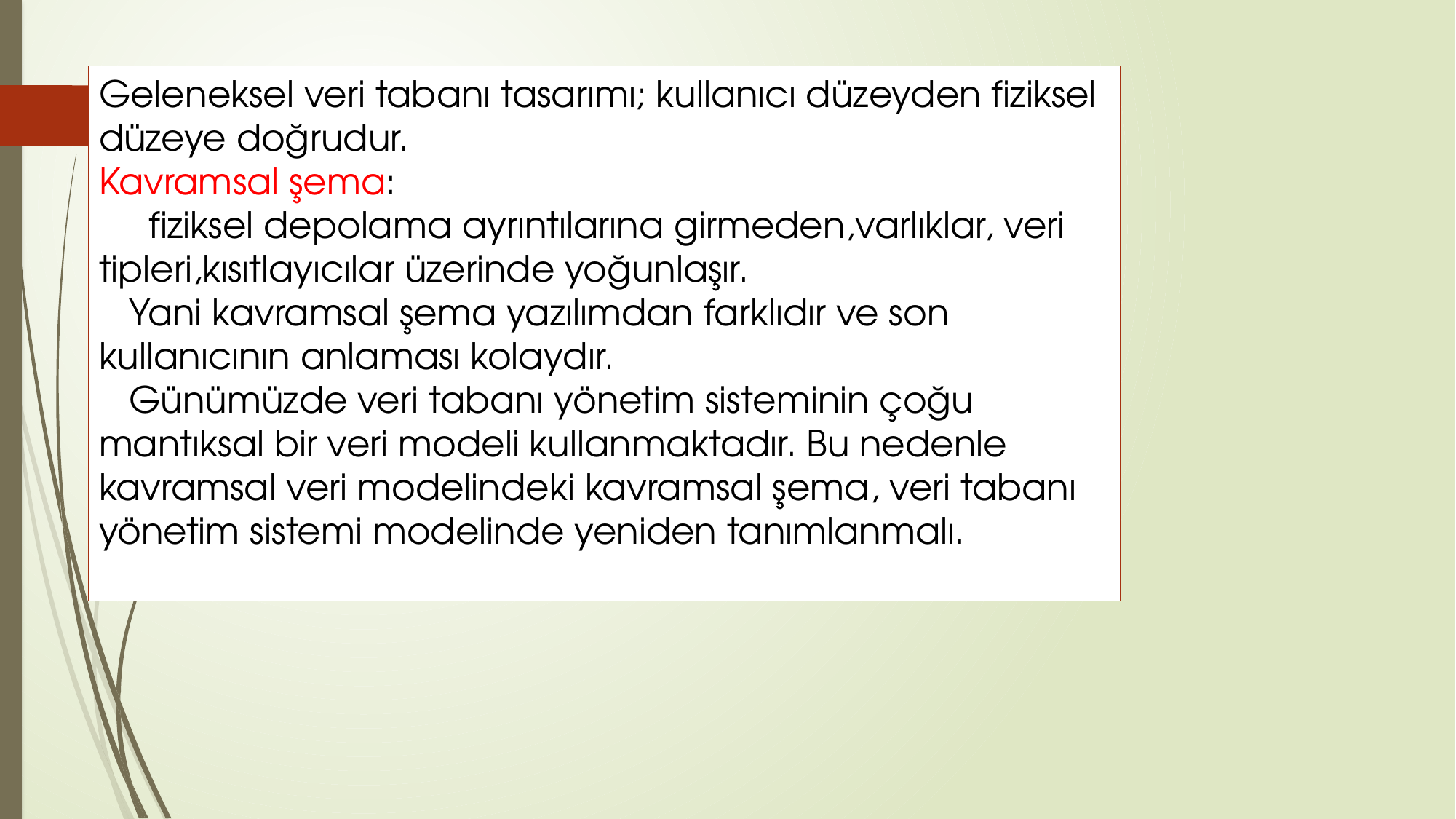

Geleneksel veri tabanı tasarımı; kullanıcı düzeyden fiziksel düzeye doğrudur.
Kavramsal şema:
     fiziksel depolama ayrıntılarına girmeden,varlıklar, veri tipleri,kısıtlayıcılar üzerinde yoğunlaşır.
   Yani kavramsal şema yazılımdan farklıdır ve son kullanıcının anlaması kolaydır.
   Günümüzde veri tabanı yönetim sisteminin çoğu mantıksal bir veri modeli kullanmaktadır. Bu nedenle kavramsal veri modelindeki kavramsal şema, veri tabanı yönetim sistemi modelinde yeniden tanımlanmalı.